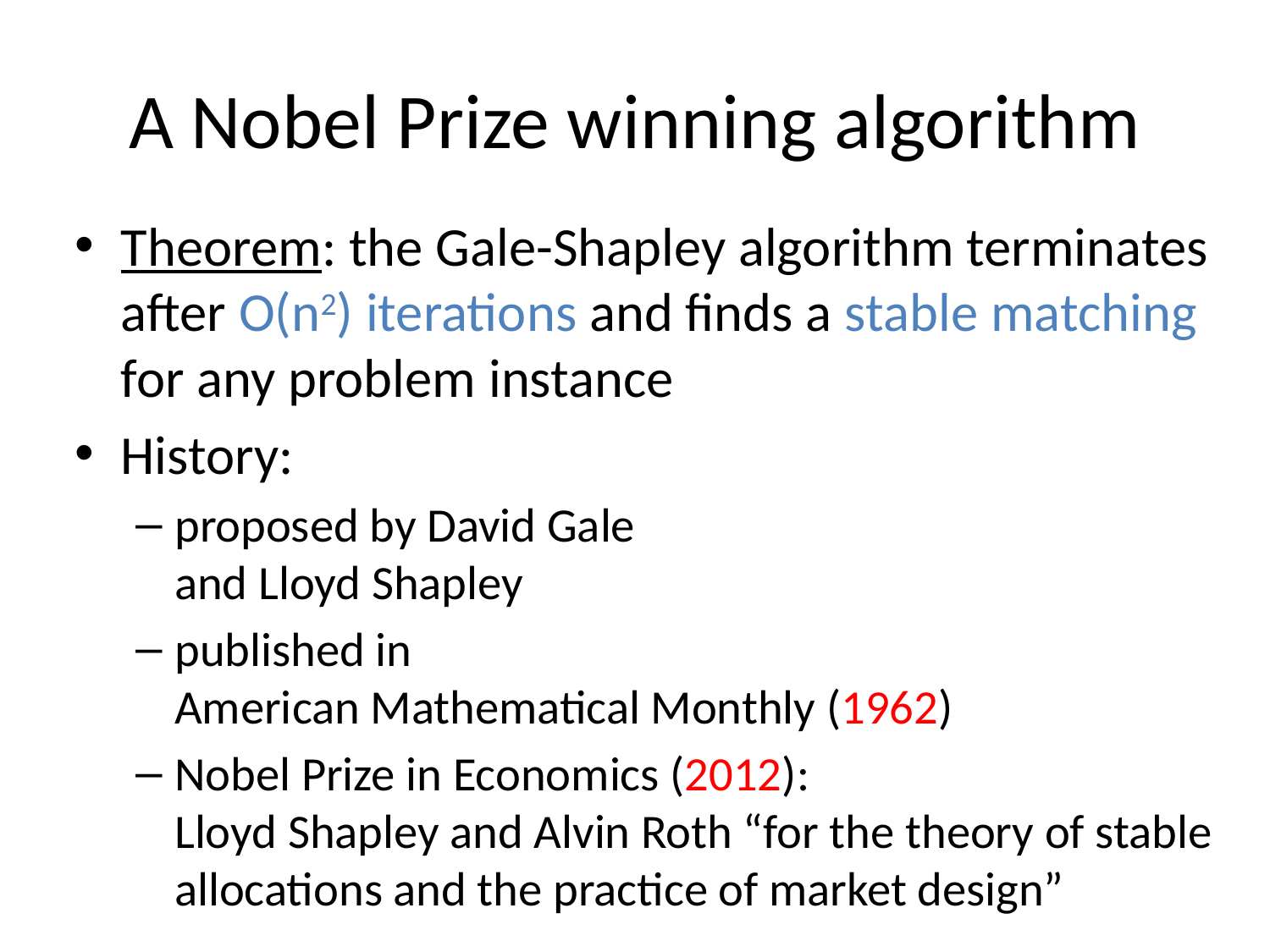

# A Nobel Prize winning algorithm
Theorem: the Gale-Shapley algorithm terminates after O(n2) iterations and finds a stable matching for any problem instance
History:
proposed by David Gale
and Lloyd Shapley
published in
American Mathematical Monthly (1962)
Nobel Prize in Economics (2012):
Lloyd Shapley and Alvin Roth “for the theory of stable allocations and the practice of market design”